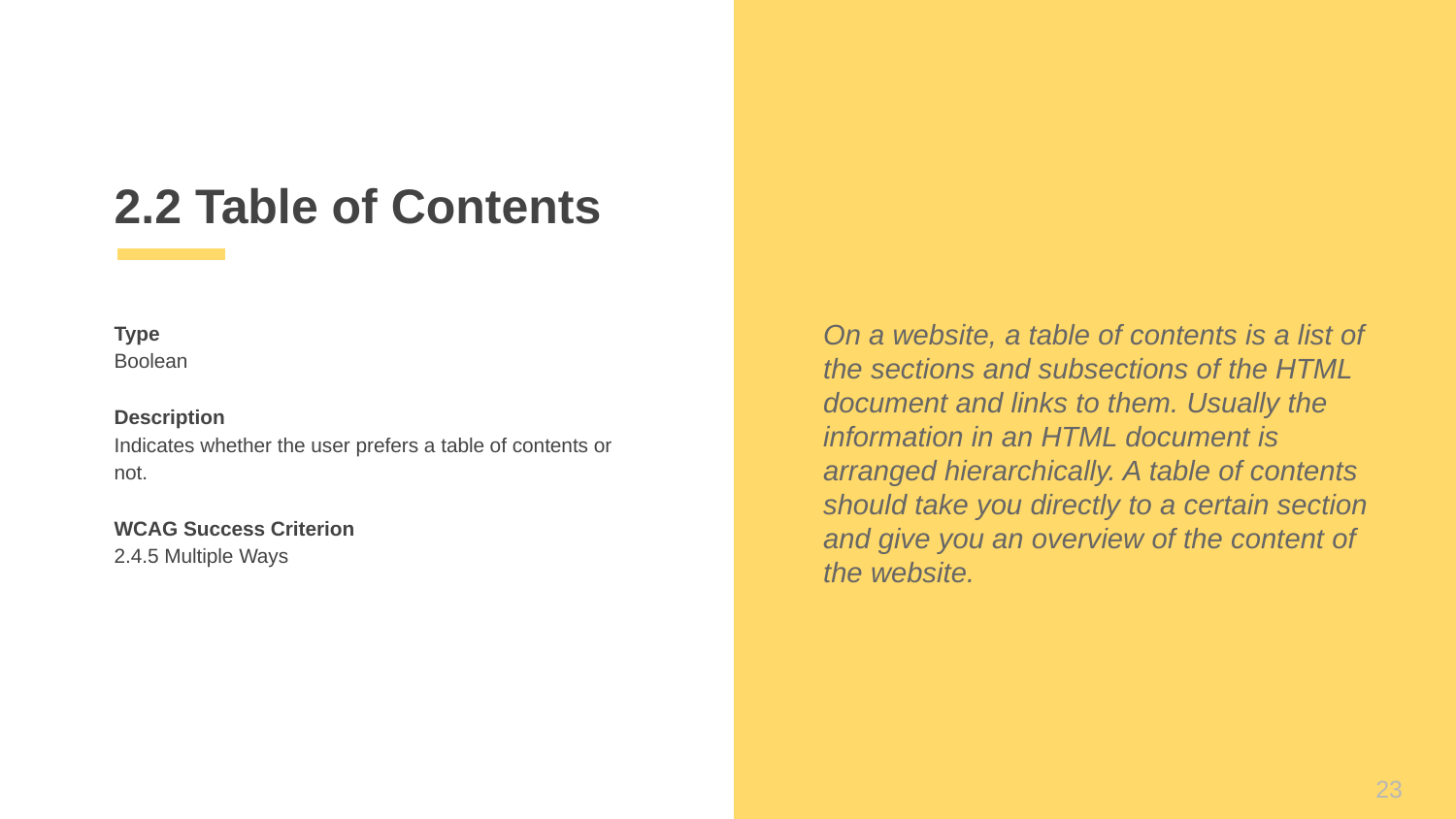

# 2.2 Table of Contents
Type
Boolean

Description
Indicates whether the user prefers a table of contents or not.

WCAG Success Criterion
2.4.5 Multiple Ways

On a website, a table of contents is a list of the sections and subsections of the HTML document and links to them. Usually the information in an HTML document is arranged hierarchically. A table of contents should take you directly to a certain section and give you an overview of the content of the website.

23